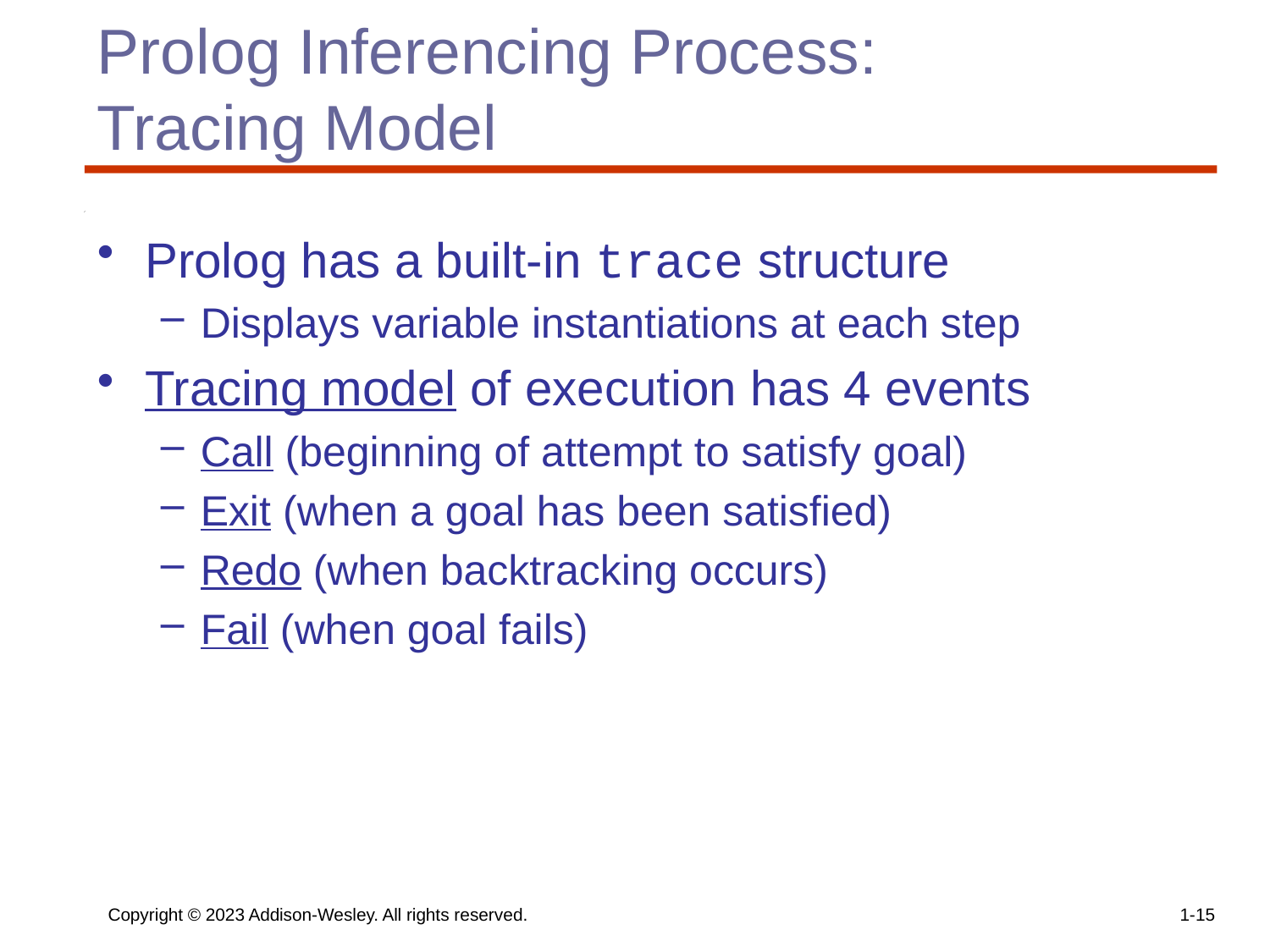

# Prolog Inferencing Process: Tracing Model
Prolog has a built-in trace structure
Displays variable instantiations at each step
Tracing model of execution has 4 events
Call (beginning of attempt to satisfy goal)
Exit (when a goal has been satisfied)
Redo (when backtracking occurs)
Fail (when goal fails)
Copyright © 2023 Addison-Wesley. All rights reserved.
1-15